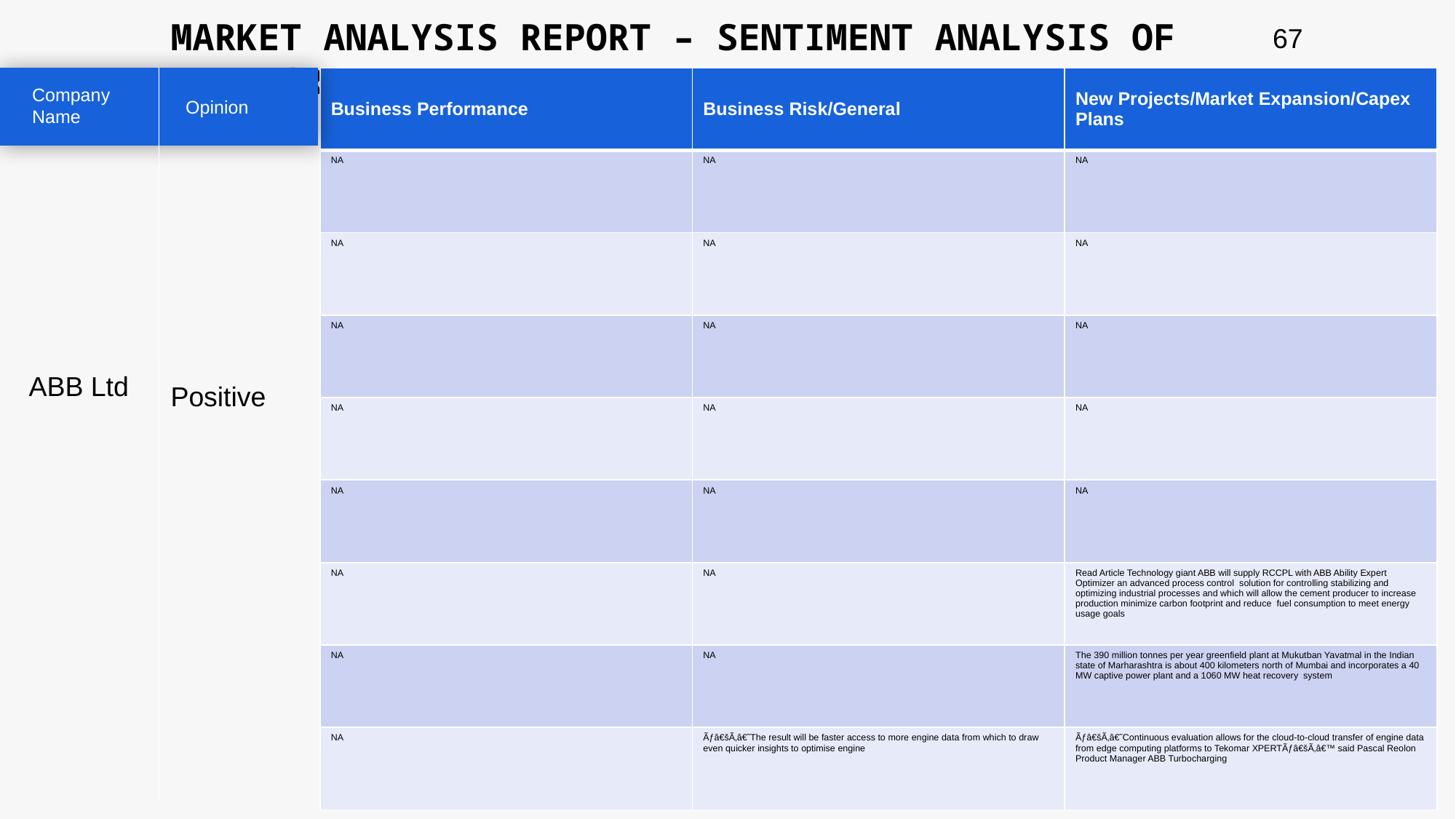

MARKET ANALYSIS REPORT – SENTIMENT ANALYSIS OF PEER GROUP
67

| Business Performance | Business Risk/General | New Projects/Market Expansion/Capex Plans |
| --- | --- | --- |
| NA | NA | NA |
| NA | NA | NA |
| NA | NA | NA |
| NA | NA | NA |
| NA | NA | NA |
| NA | NA | Read Article Technology giant ABB will supply RCCPL with ABB Ability Expert Optimizer an advanced process control solution for controlling stabilizing and optimizing industrial processes and which will allow the cement producer to increase production minimize carbon footprint and reduce fuel consumption to meet energy usage goals |
| NA | NA | The 390 million tonnes per year greenfield plant at Mukutban Yavatmal in the Indian state of Marharashtra is about 400 kilometers north of Mumbai and incorporates a 40 MW captive power plant and a 1060 MW heat recovery system |
| NA | Ãƒâ€šÃ‚â€˜The result will be faster access to more engine data from which to draw even quicker insights to optimise engine | Ãƒâ€šÃ‚â€˜Continuous evaluation allows for the cloud-to-cloud transfer of engine data from edge computing platforms to Tekomar XPERTÃƒâ€šÃ‚â€™ said Pascal Reolon Product Manager ABB Turbocharging |
Company Name
Opinion
ABB Ltd
Positive